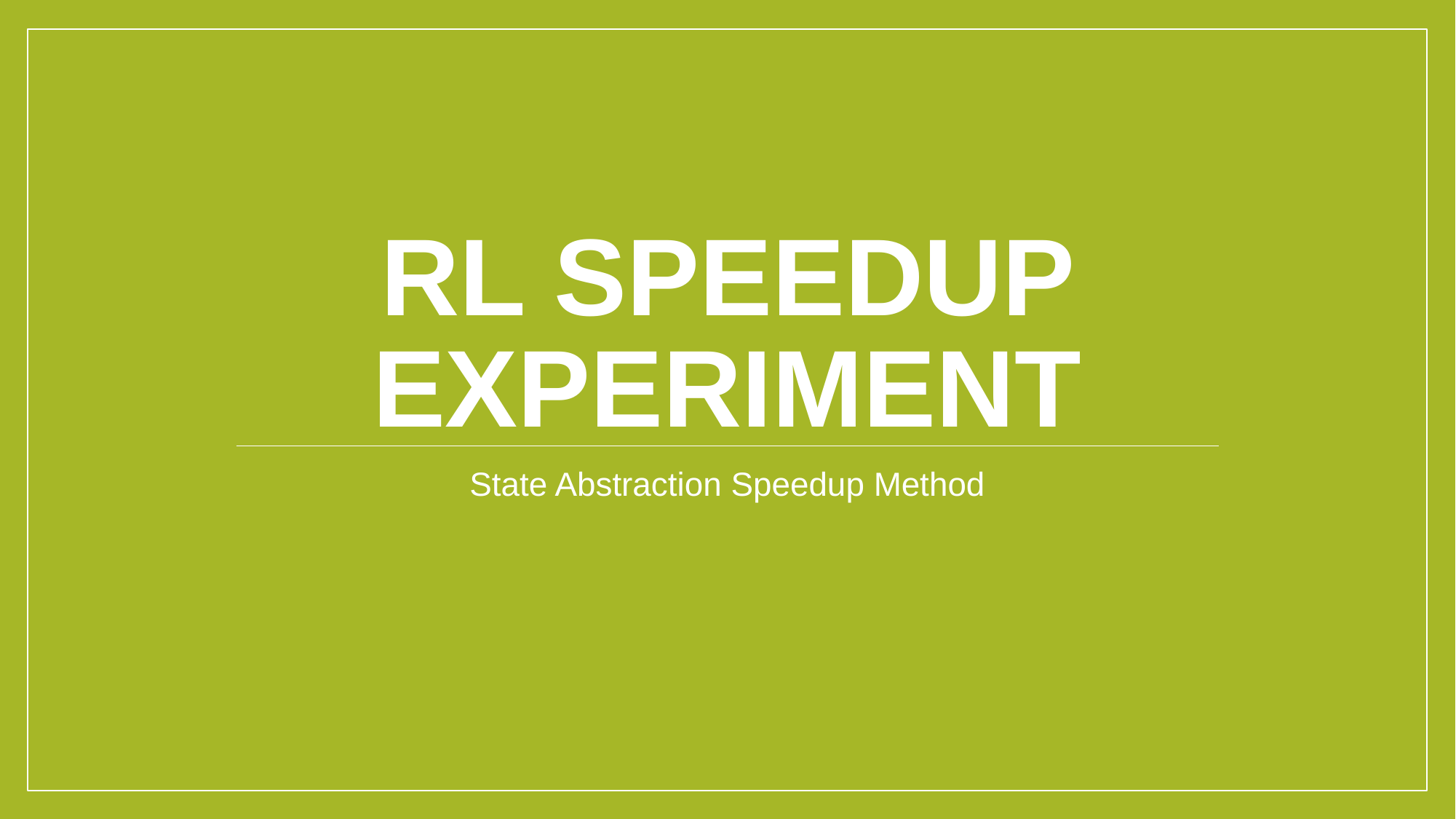

# RL speedup EXPERIMENT
State Abstraction Speedup Method